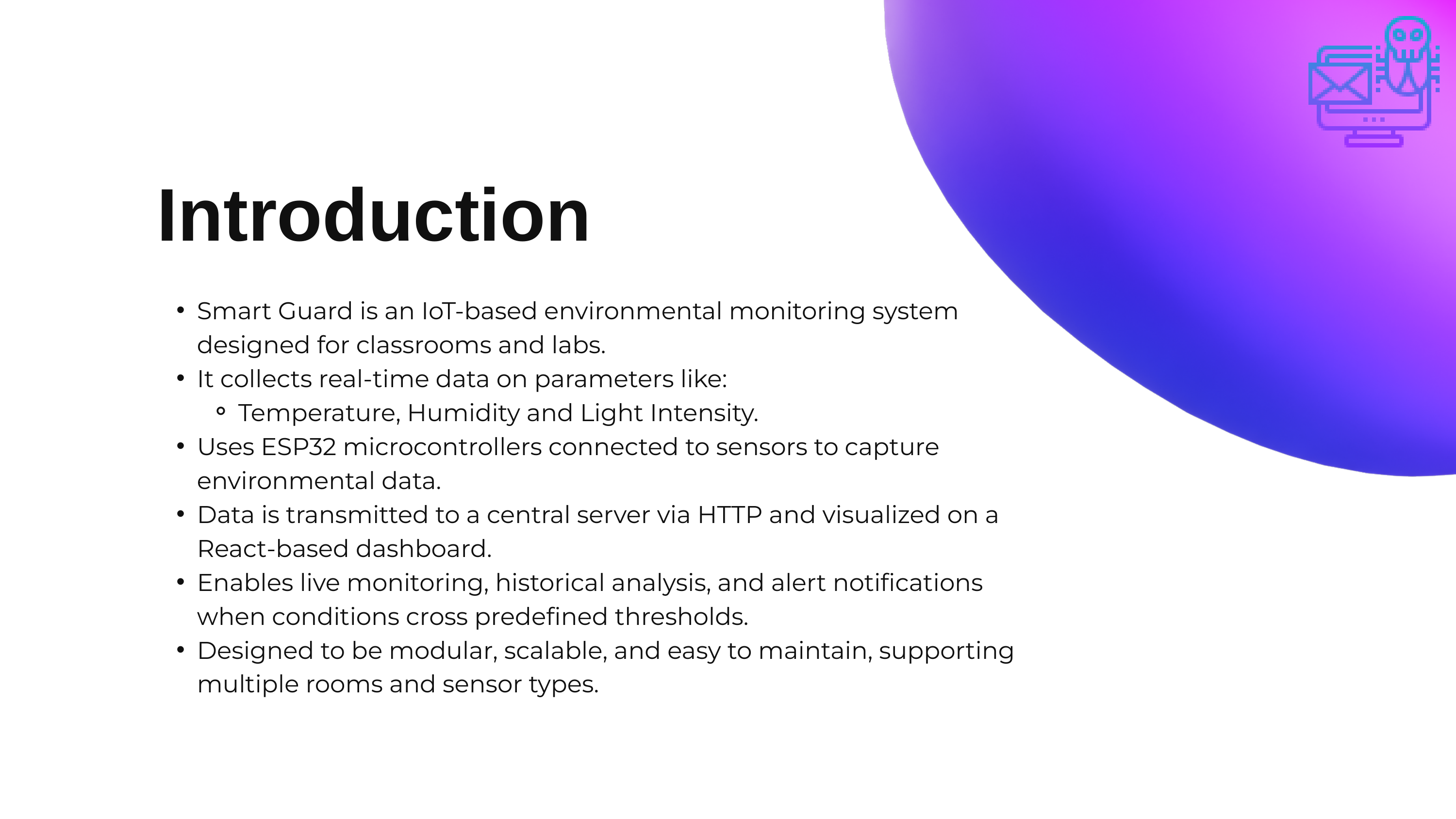

Introduction
Smart Guard is an IoT-based environmental monitoring system designed for classrooms and labs.
It collects real-time data on parameters like:
Temperature, Humidity and Light Intensity.
Uses ESP32 microcontrollers connected to sensors to capture environmental data.
Data is transmitted to a central server via HTTP and visualized on a React-based dashboard.
Enables live monitoring, historical analysis, and alert notifications when conditions cross predefined thresholds.
Designed to be modular, scalable, and easy to maintain, supporting multiple rooms and sensor types.